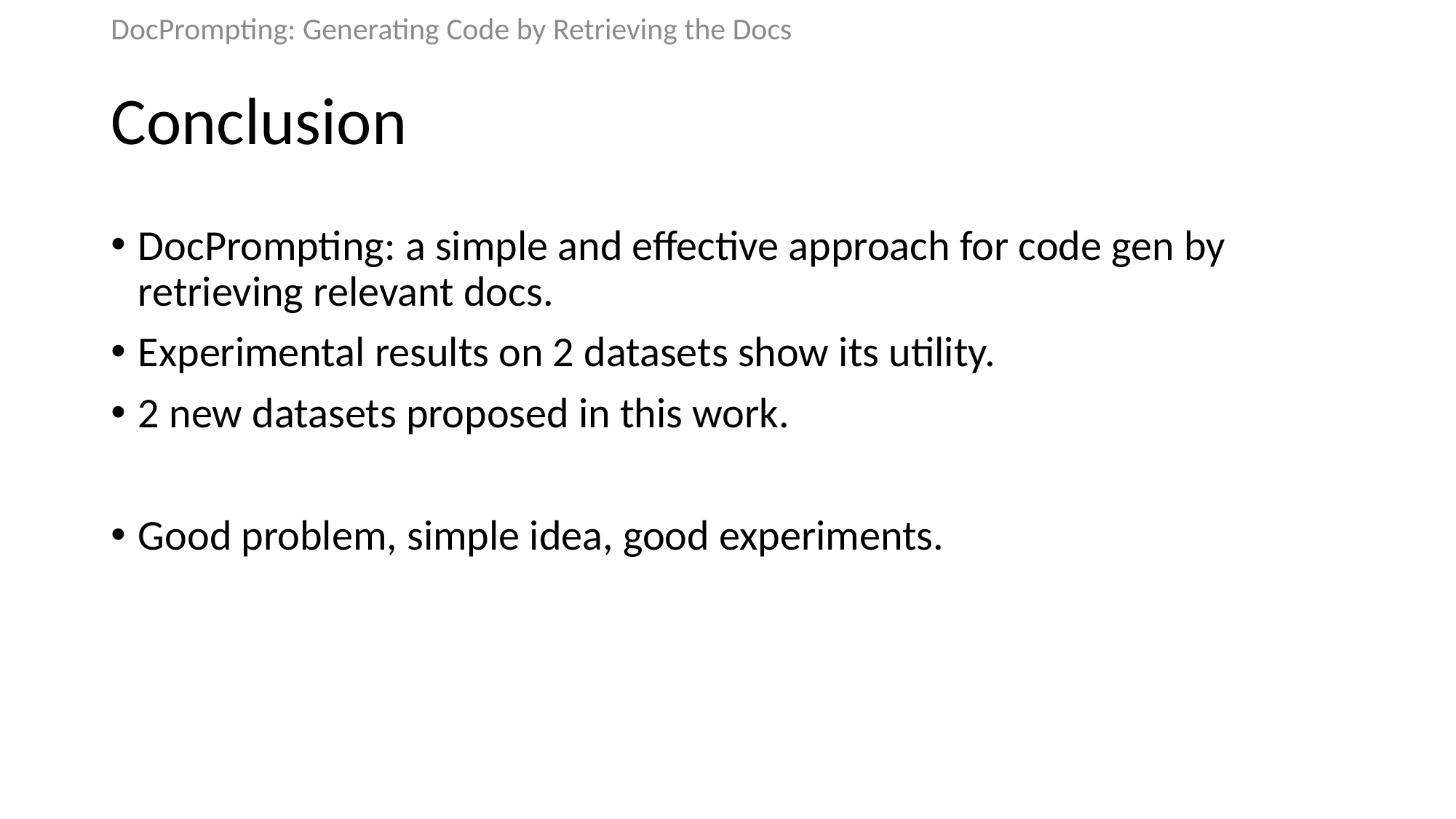

DocPrompting: Generating Code by Retrieving the Docs
# Conclusion
DocPrompting: a simple and effective approach for code gen by retrieving relevant docs.
Experimental results on 2 datasets show its utility.
2 new datasets proposed in this work.

Good problem, simple idea, good experiments.